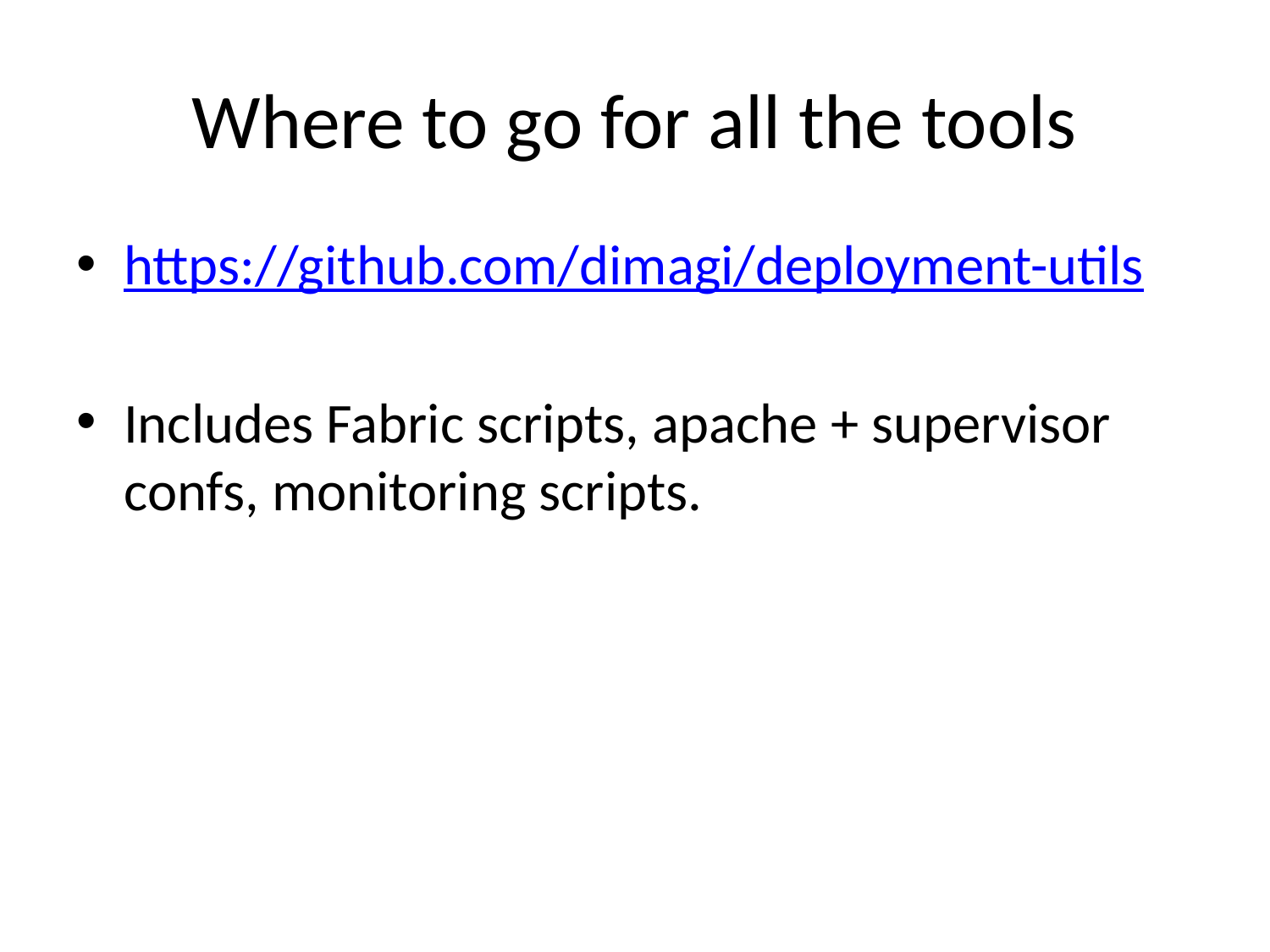

# Where to go for all the tools
https://github.com/dimagi/deployment-utils

Includes Fabric scripts, apache + supervisor confs, monitoring scripts.